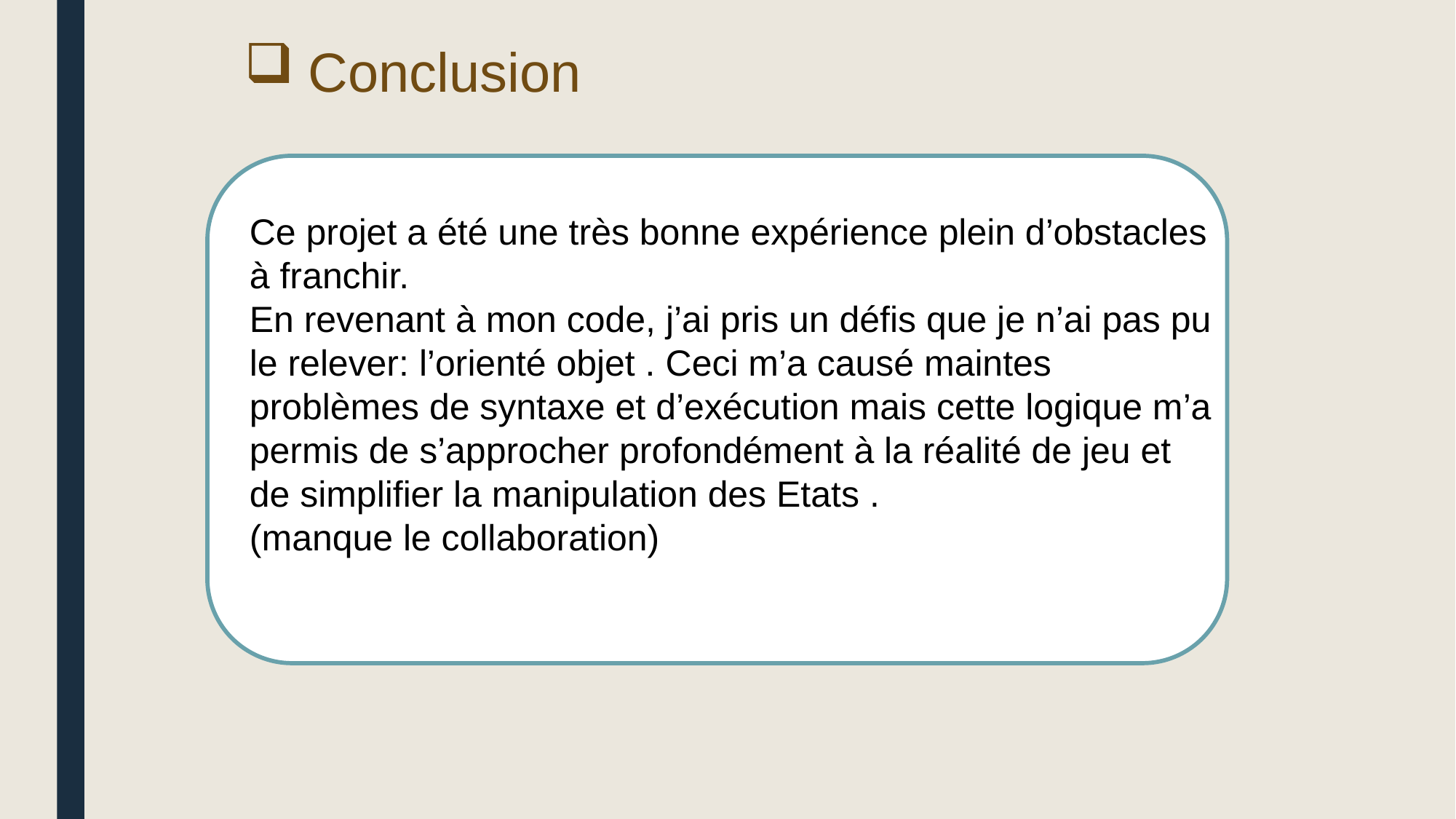

Conclusion

Ce projet a été une très bonne expérience plein d’obstacles à franchir.
En revenant à mon code, j’ai pris un défis que je n’ai pas pu le relever: l’orienté objet . Ceci m’a causé maintes problèmes de syntaxe et d’exécution mais cette logique m’a permis de s’approcher profondément à la réalité de jeu et de simplifier la manipulation des Etats .
(manque le collaboration)